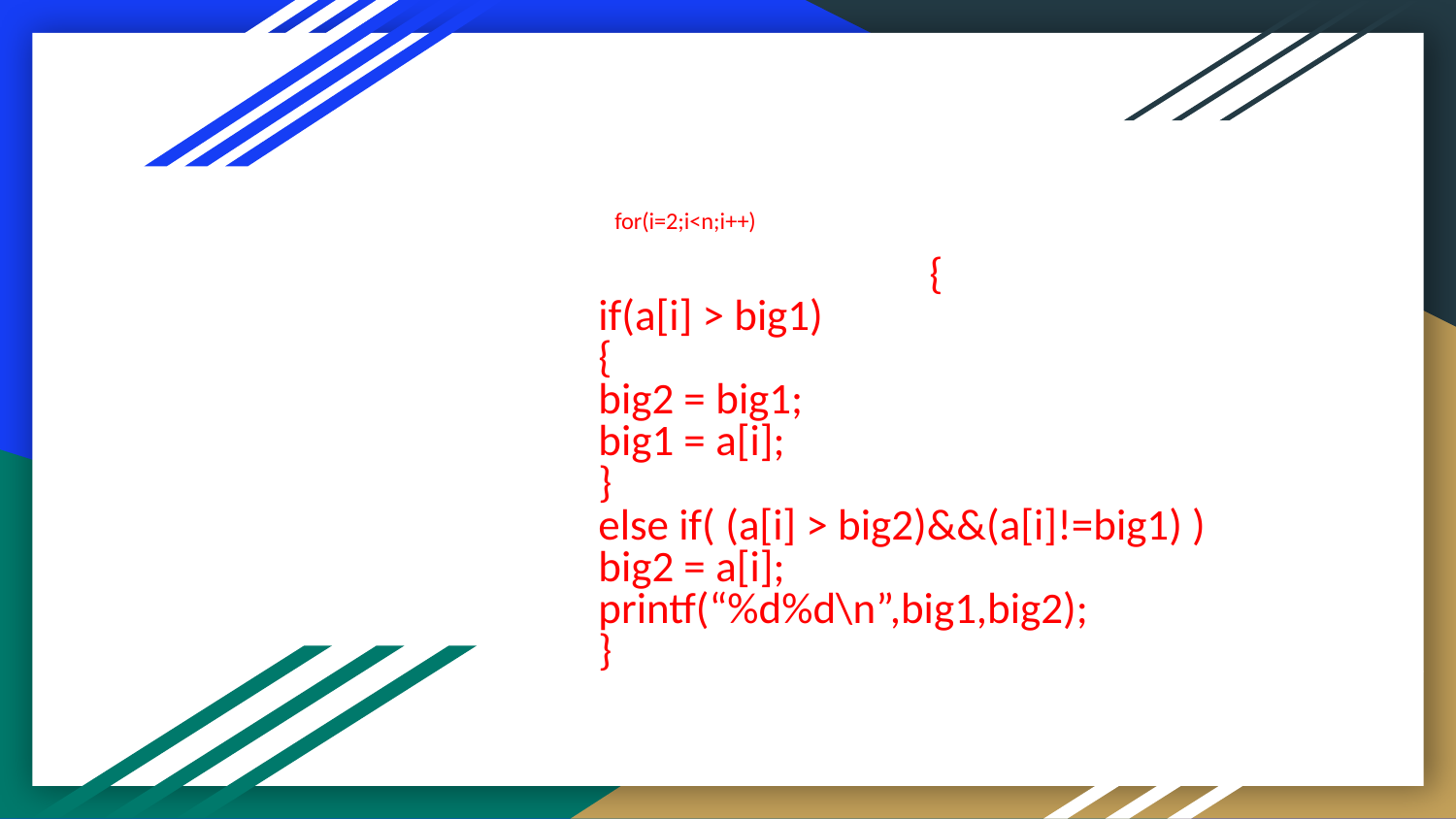

# for(i=2;i<n;i++)

                     {
                  if(a[i] > big1)
                  {
                  big2 = big1;
                  big1 = a[i];
                  }
                  else if( (a[i] > big2)&&(a[i]!=big1) )
                  big2 = a[i];
                  printf(“%d%d\n”,big1,big2);
                  }